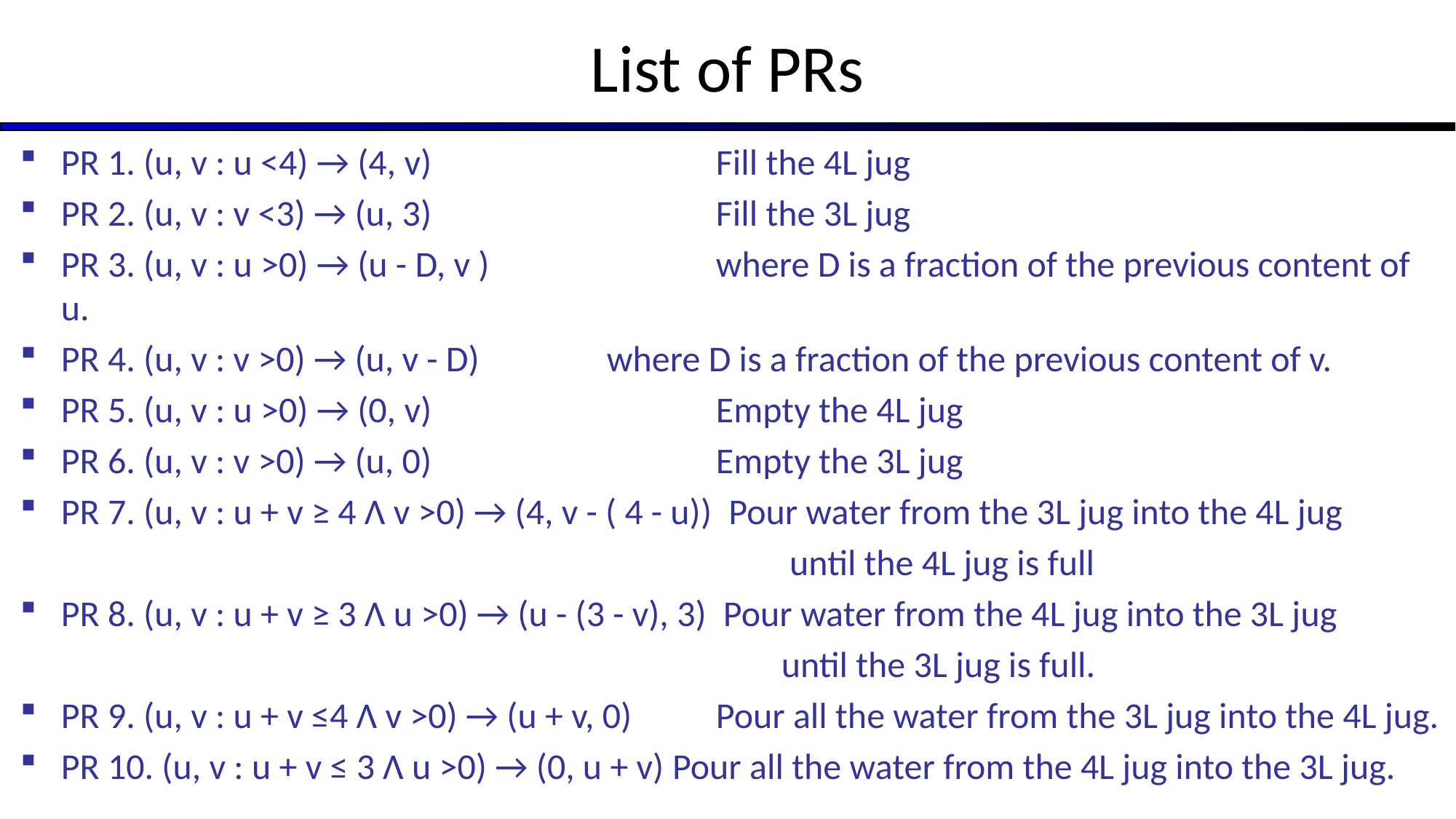

# List of PRs
PR 1. (u, v : u <4) → (4, v)			Fill the 4L jug
PR 2. (u, v : v <3) → (u, 3)			Fill the 3L jug
PR 3. (u, v : u >0) → (u - D, v ) 		where D is a fraction of the previous content of u.
PR 4. (u, v : v >0) → (u, v - D) 		where D is a fraction of the previous content of v.
PR 5. (u, v : u >0) → (0, v)			Empty the 4L jug
PR 6. (u, v : v >0) → (u, 0)			Empty the 3L jug
PR 7. (u, v : u + v ≥ 4 Λ v >0) → (4, v - ( 4 - u))  Pour water from the 3L jug into the 4L jug
                                                                                              until the 4L jug is full
PR 8. (u, v : u + v ≥ 3 Λ u >0) → (u - (3 - v), 3)  Pour water from the 4L jug into the 3L jug
                                                                                             until the 3L jug is full.
PR 9. (u, v : u + v ≤4 Λ v >0) → (u + v, 0)	Pour all the water from the 3L jug into the 4L jug.
PR 10. (u, v : u + v ≤ 3 Λ u >0) → (0, u + v) Pour all the water from the 4L jug into the 3L jug.